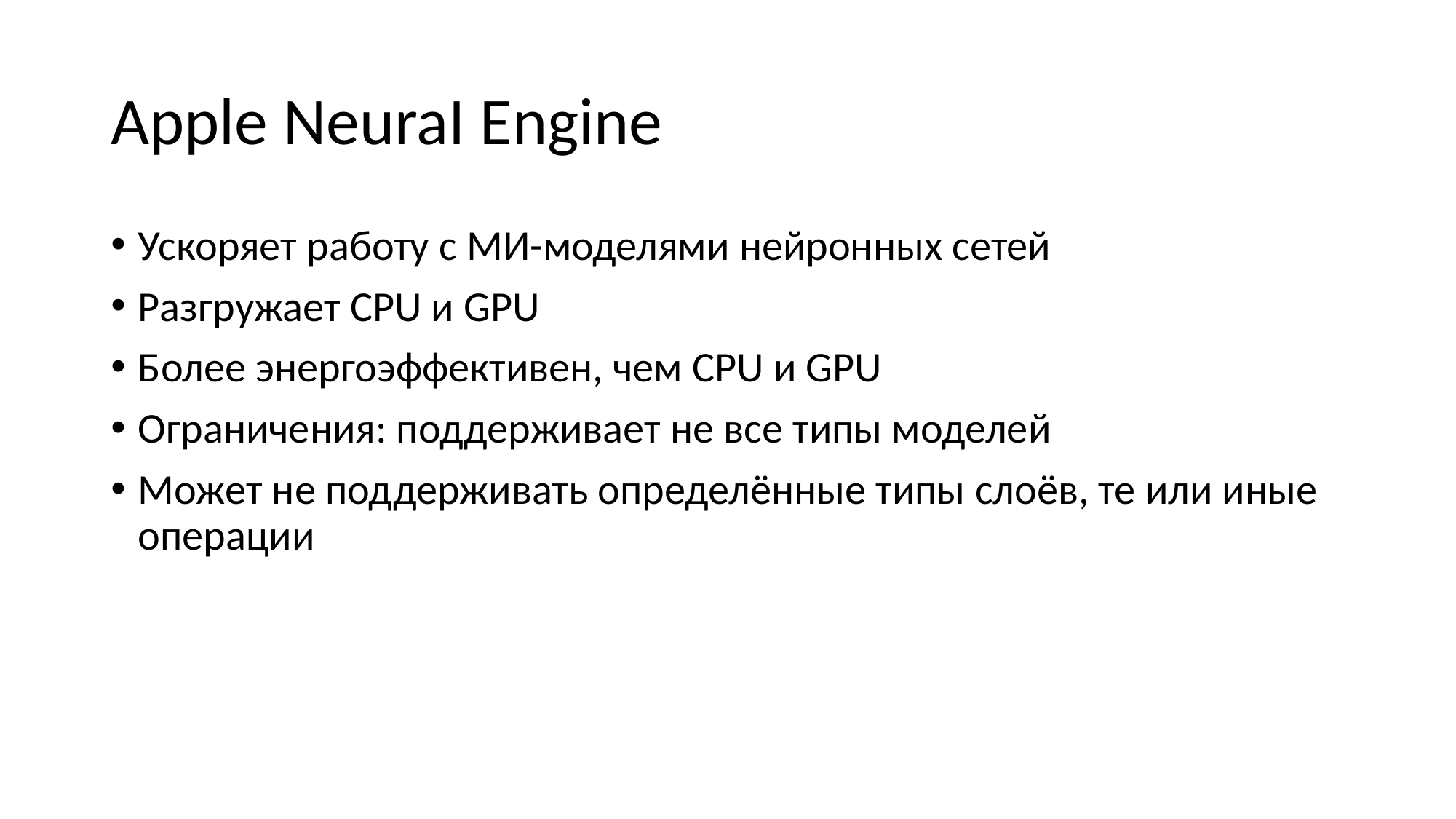

# Apple NeuraI Engine
Ускоряет работу с МИ-моделями нейронных сетей
Разгружает CPU и GPU
Более энергоэффективен, чем CPU и GPU
Ограничения: поддерживает не все типы моделей
Может не поддерживать определённые типы слоёв, те или иные операции